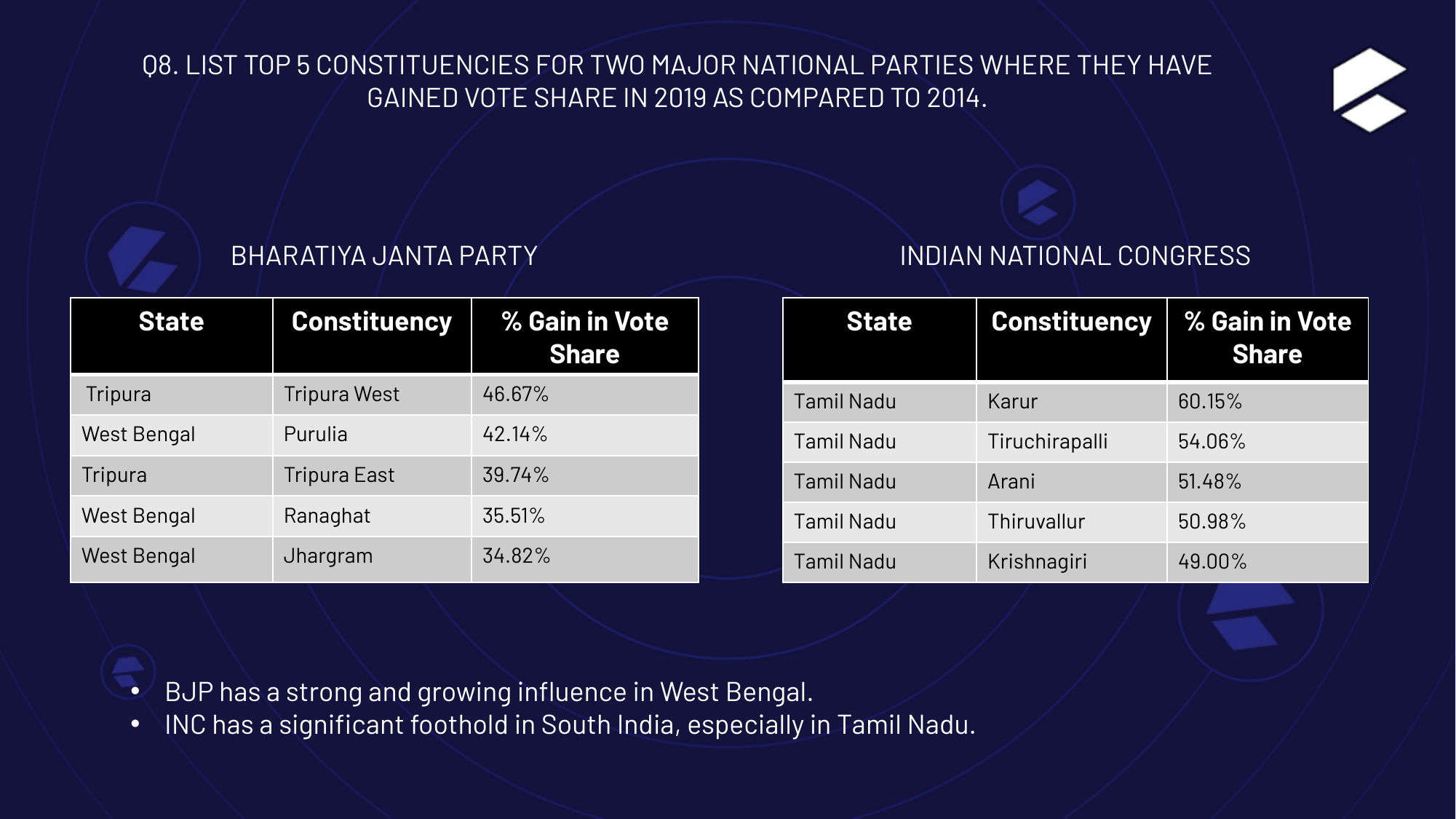

Q8. LIST TOP 5 CONSTITUENCIES FOR TWO MAJOR NATIONAL PARTIES WHERE THEY HAVE GAINED VOTE SHARE IN 2019 AS COMPARED TO 2014.
BHARATIYA JANTA PARTY
INDIAN NATIONAL CONGRESS
| State | Constituency | % Gain in Vote Share |
| --- | --- | --- |
| Tamil Nadu | Karur | 60.15% |
| Tamil Nadu | Tiruchirapalli | 54.06% |
| Tamil Nadu | Arani | 51.48% |
| Tamil Nadu | Thiruvallur | 50.98% |
| Tamil Nadu | Krishnagiri | 49.00% |
| State | Constituency | % Gain in Vote Share |
| --- | --- | --- |
| Tripura | Tripura West | 46.67% |
| West Bengal | Purulia | 42.14% |
| Tripura | Tripura East | 39.74% |
| West Bengal | Ranaghat | 35.51% |
| West Bengal | Jhargram | 34.82% |
BJP has a strong and growing influence in West Bengal.
INC has a significant foothold in South India, especially in Tamil Nadu.